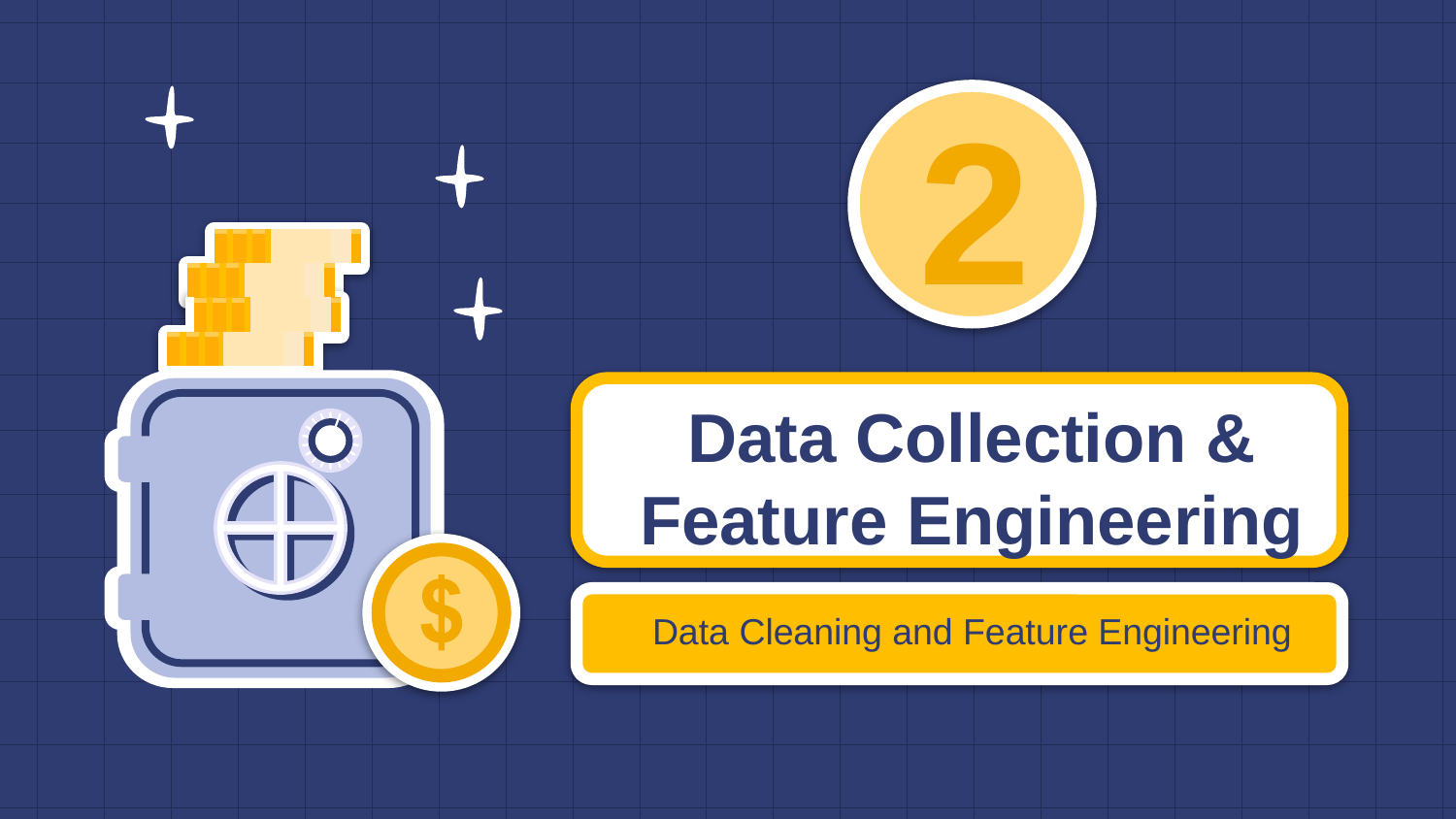

2
# Data Collection & Feature Engineering
Data Cleaning and Feature Engineering